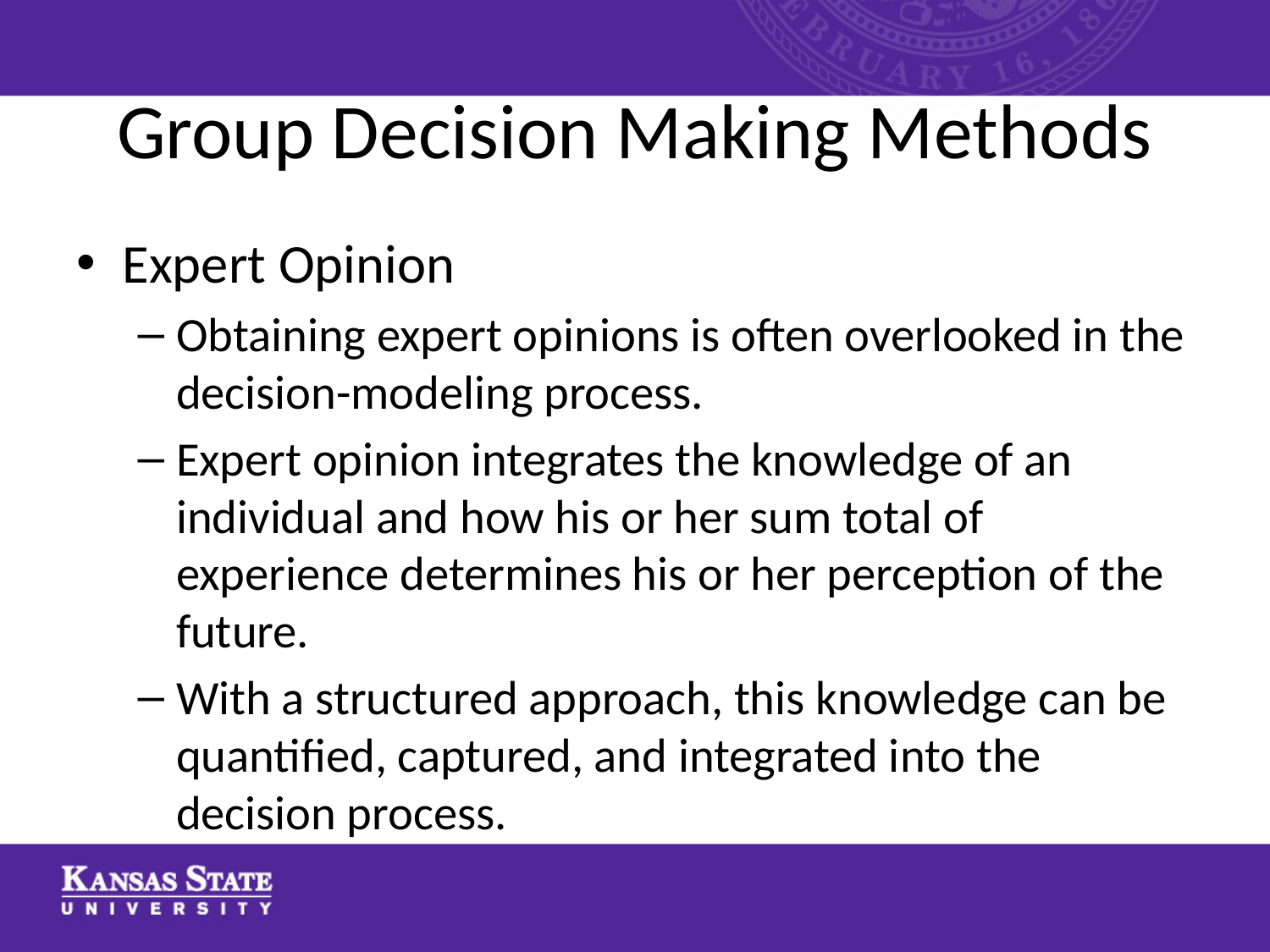

# Group Decision Making Methods
Expert Opinion
Obtaining expert opinions is often overlooked in the decision-modeling process.
Expert opinion integrates the knowledge of an individual and how his or her sum total of experience determines his or her perception of the future.
With a structured approach, this knowledge can be quantified, captured, and integrated into the decision process.